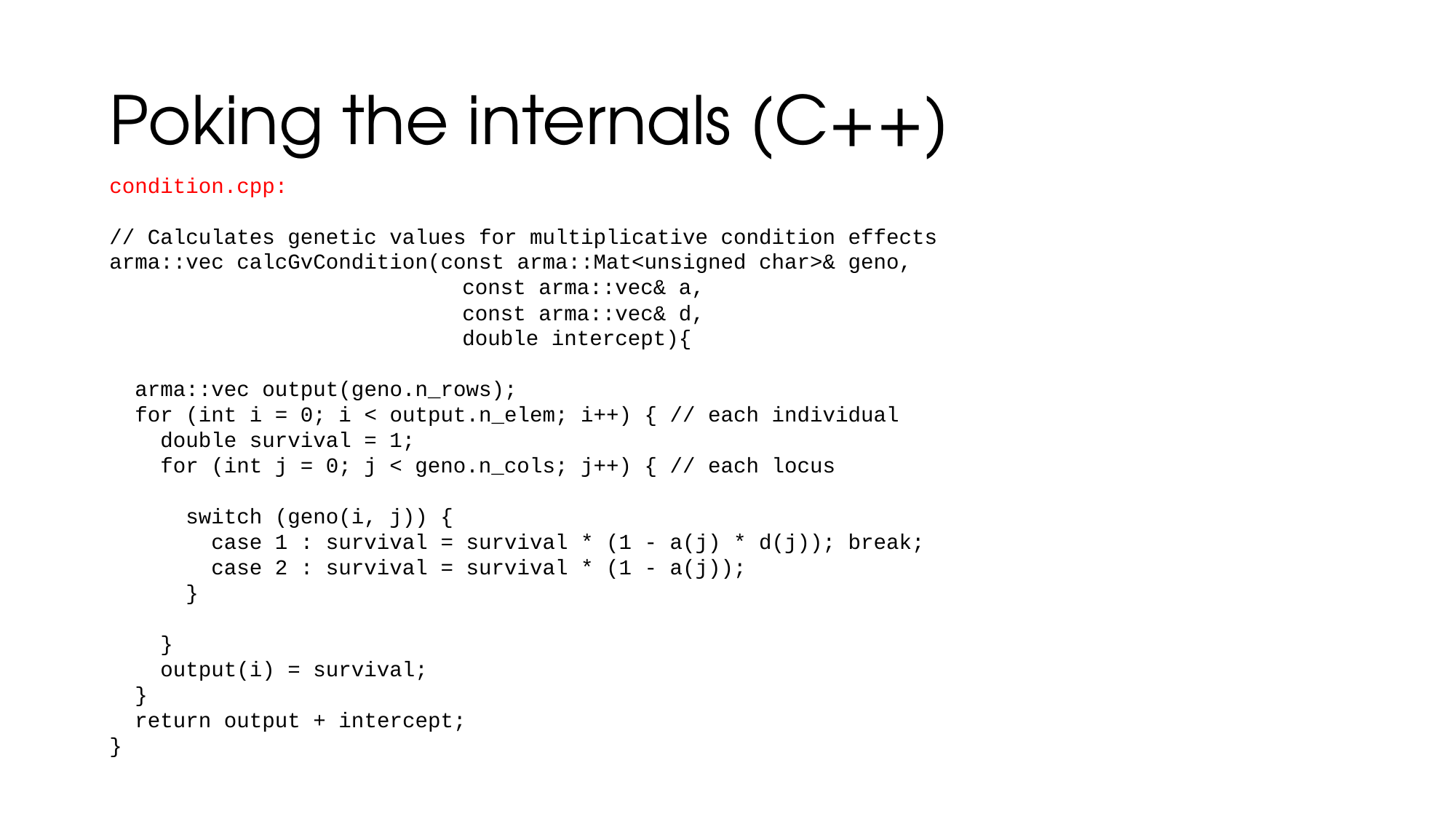

# Poking the internals (C++)
condition.cpp:

// Calculates genetic values for multiplicative condition effects
arma::vec calcGvCondition(const arma::Mat<unsigned char>& geno,
			  const arma::vec& a,
			  const arma::vec& d,
			  double intercept){

  arma::vec output(geno.n_rows);
  for (int i = 0; i < output.n_elem; i++) { // each individual
    double survival = 1;
    for (int j = 0; j < geno.n_cols; j++) { // each locus

      switch (geno(i, j)) {
        case 1 : survival = survival * (1 - a(j) * d(j)); break;
        case 2 : survival = survival * (1 - a(j));
      }

    }
    output(i) = survival;
  }
  return output + intercept;
}